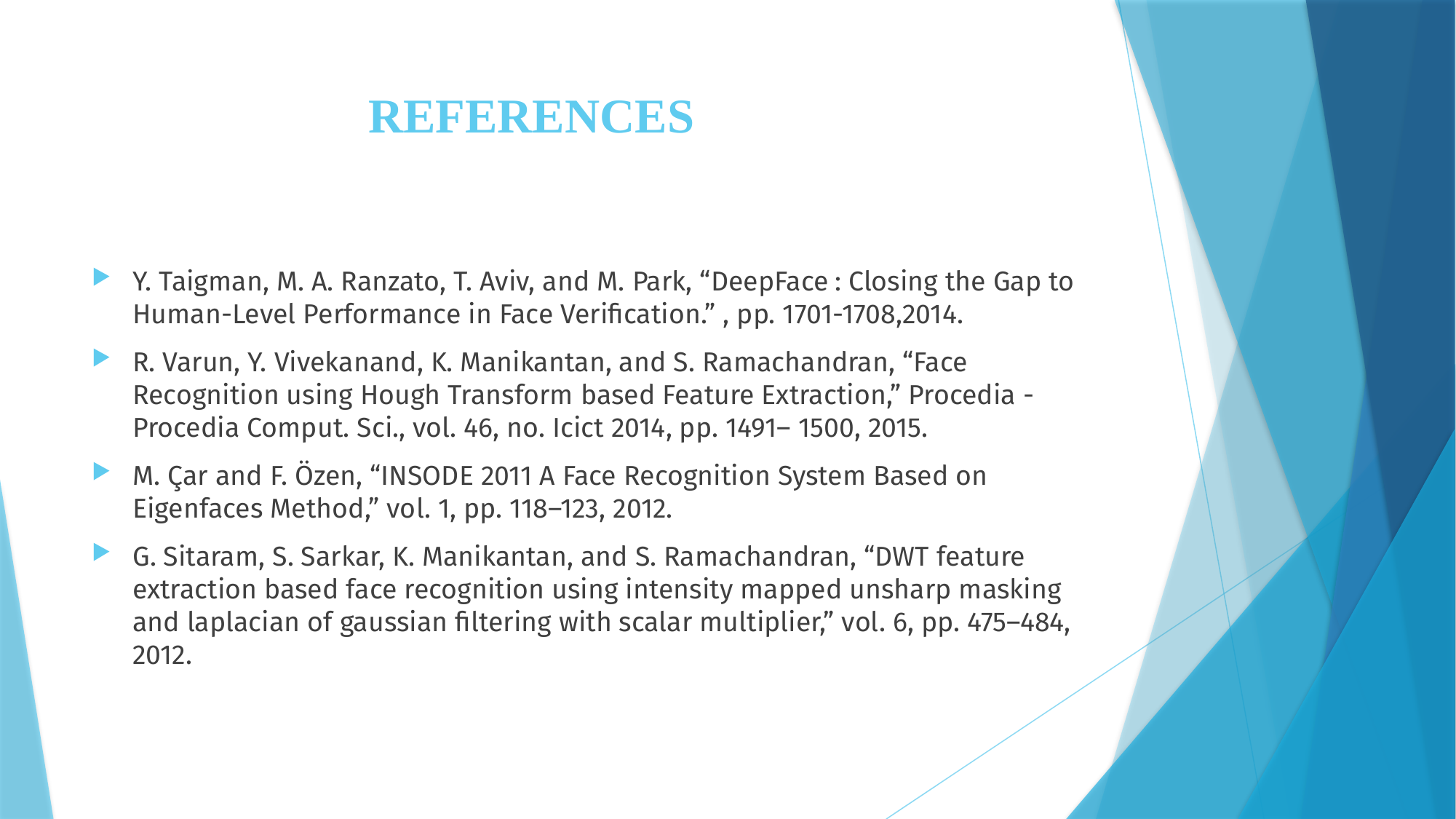

# REFERENCES
Y. Taigman, M. A. Ranzato, T. Aviv, and M. Park, “DeepFace : Closing the Gap to Human-Level Performance in Face Verification.” , pp. 1701-1708,2014.
R. Varun, Y. Vivekanand, K. Manikantan, and S. Ramachandran, “Face Recognition using Hough Transform based Feature Extraction,” Procedia - Procedia Comput. Sci., vol. 46, no. Icict 2014, pp. 1491– 1500, 2015.
M. Çar and F. Özen, “INSODE 2011 A Face Recognition System Based on Eigenfaces Method,” vol. 1, pp. 118–123, 2012.
G. Sitaram, S. Sarkar, K. Manikantan, and S. Ramachandran, “DWT feature extraction based face recognition using intensity mapped unsharp masking and laplacian of gaussian filtering with scalar multiplier,” vol. 6, pp. 475–484, 2012.